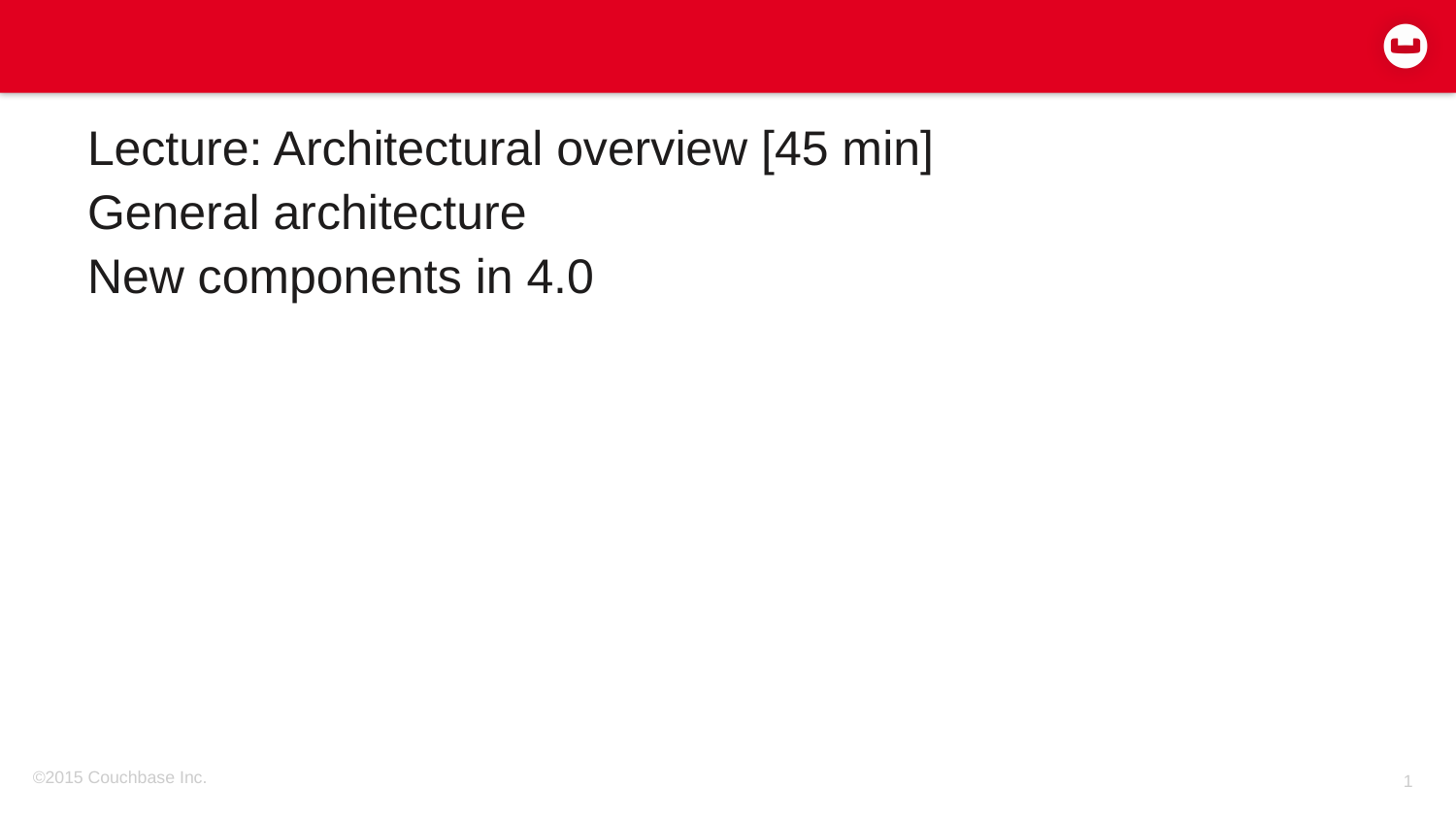

#
Lecture: Architectural overview [45 min]
General architecture
New components in 4.0